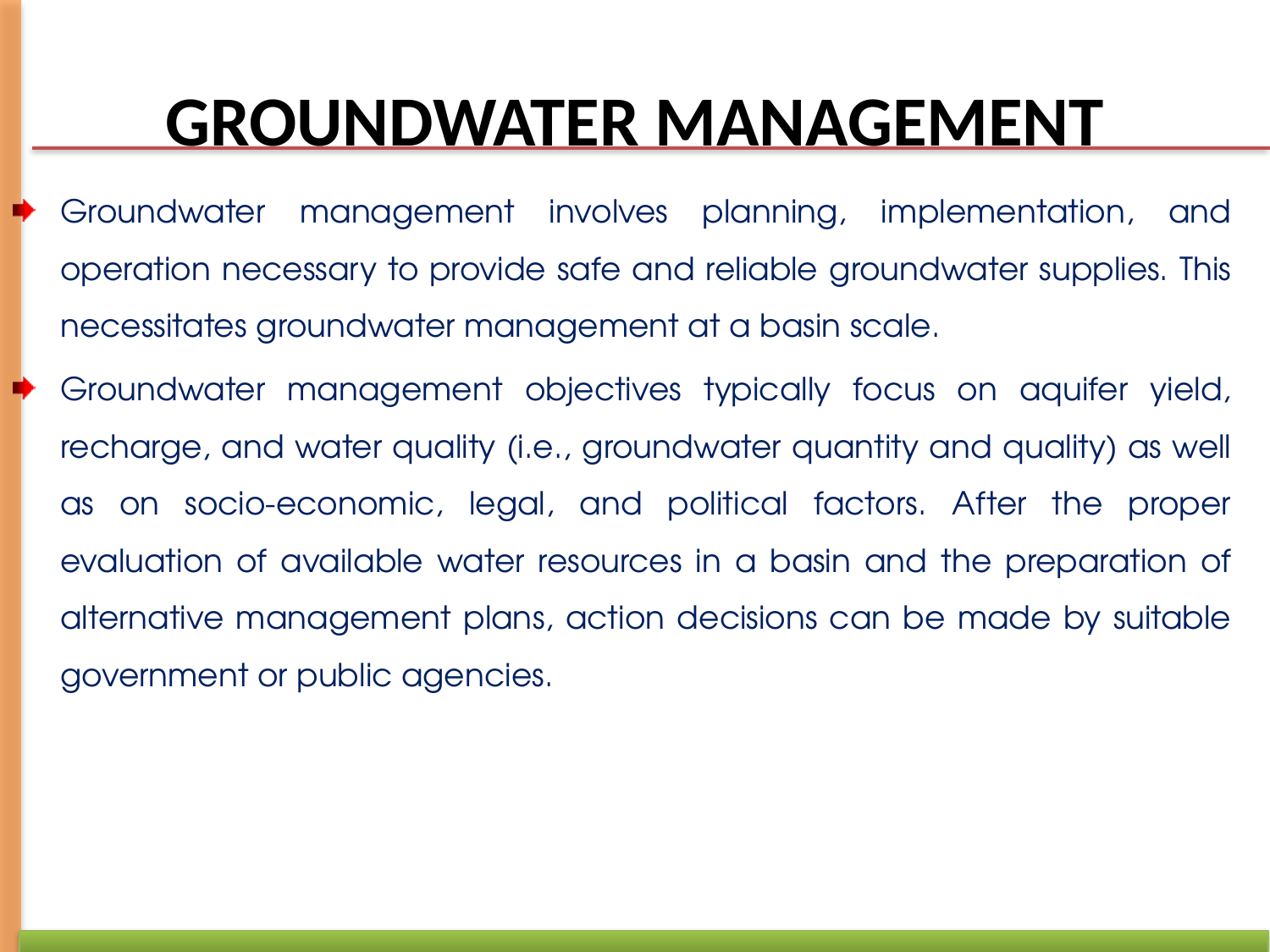

# GROUNDWATER MANAGEMENT
Groundwater management involves planning, implementation, and operation necessary to provide safe and reliable groundwater supplies. This necessitates groundwater management at a basin scale.
Groundwater management objectives typically focus on aquifer yield, recharge, and water quality (i.e., groundwater quantity and quality) as well as on socio-economic, legal, and political factors. After the proper evaluation of available water resources in a basin and the preparation of alternative management plans, action decisions can be made by suitable government or public agencies.